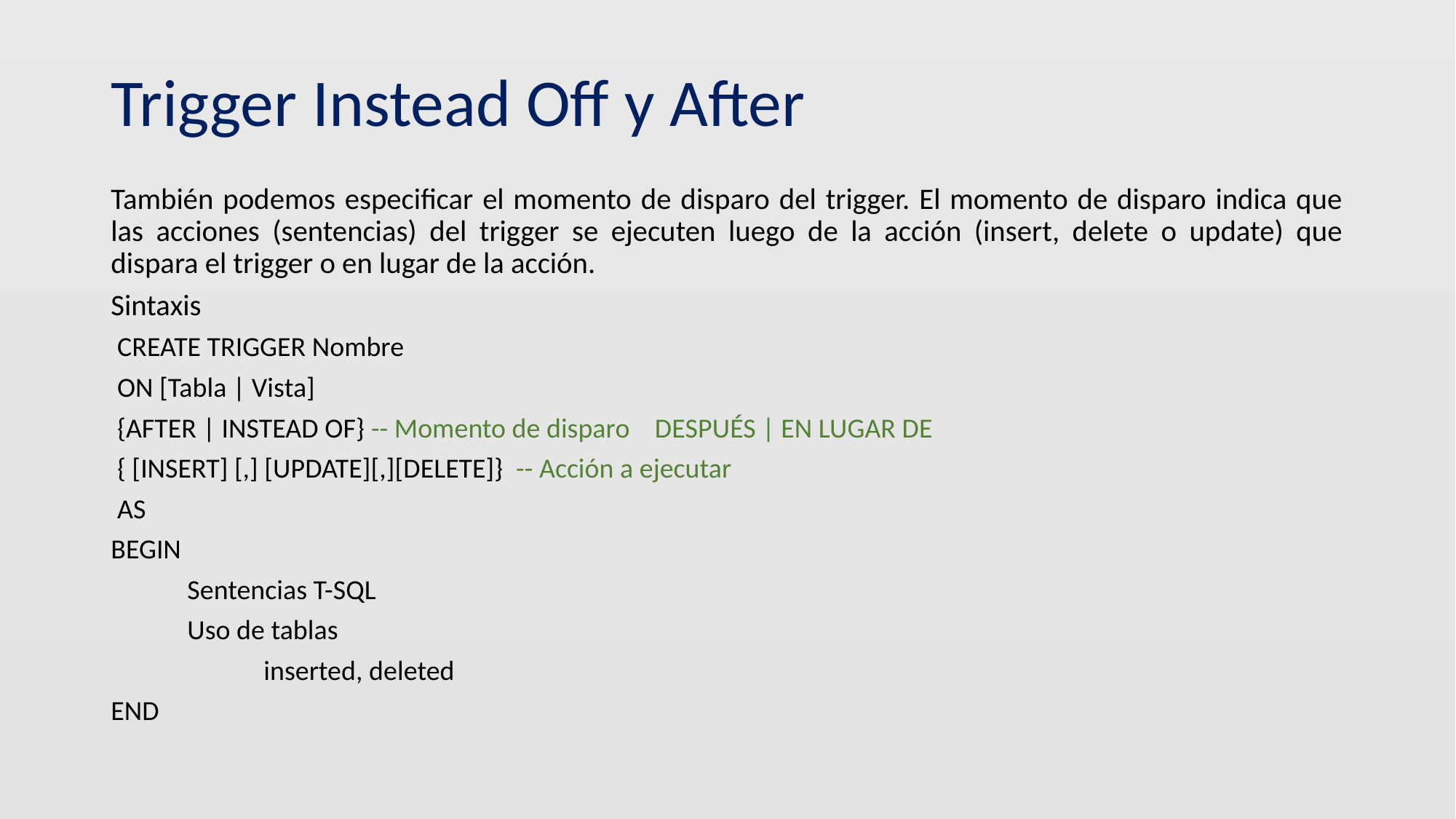

# Trigger Instead Off y After
También podemos especificar el momento de disparo del trigger. El momento de disparo indica que las acciones (sentencias) del trigger se ejecuten luego de la acción (insert, delete o update) que dispara el trigger o en lugar de la acción.
Sintaxis
 CREATE TRIGGER Nombre
 ON [Tabla | Vista]
 {AFTER | INSTEAD OF} -- Momento de disparo    DESPUÉS | EN LUGAR DE
 { [INSERT] [,] [UPDATE][,][DELETE]}  -- Acción a ejecutar
 AS
BEGIN
	Sentencias T-SQL
	Uso de tablas
		inserted, deleted
END